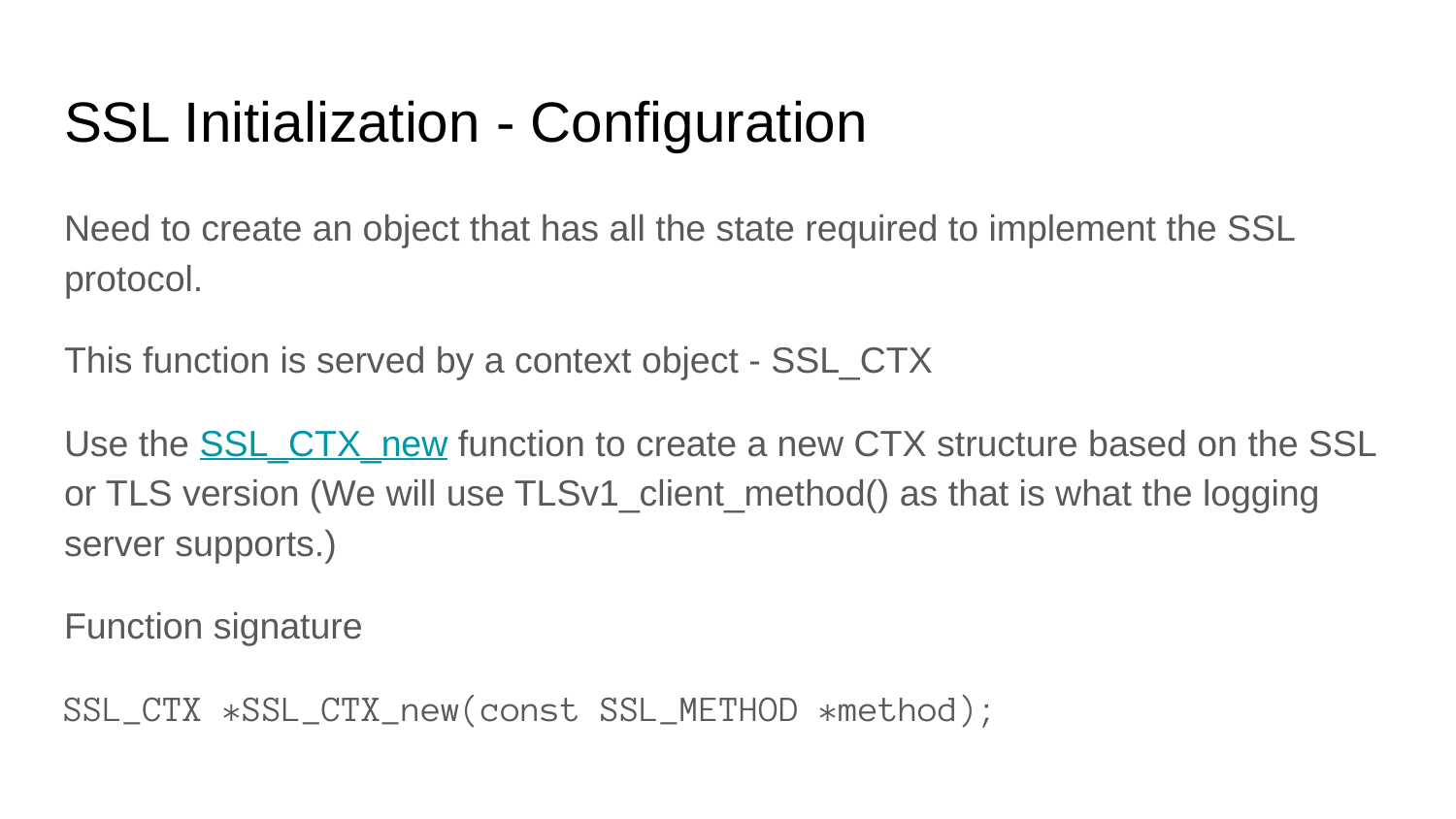

# SSL Initialization - Configuration
Need to create an object that has all the state required to implement the SSL protocol.
This function is served by a context object - SSL_CTX
Use the SSL_CTX_new function to create a new CTX structure based on the SSL or TLS version (We will use TLSv1_client_method() as that is what the logging server supports.)
Function signature
SSL_CTX *SSL_CTX_new(const SSL_METHOD *method);